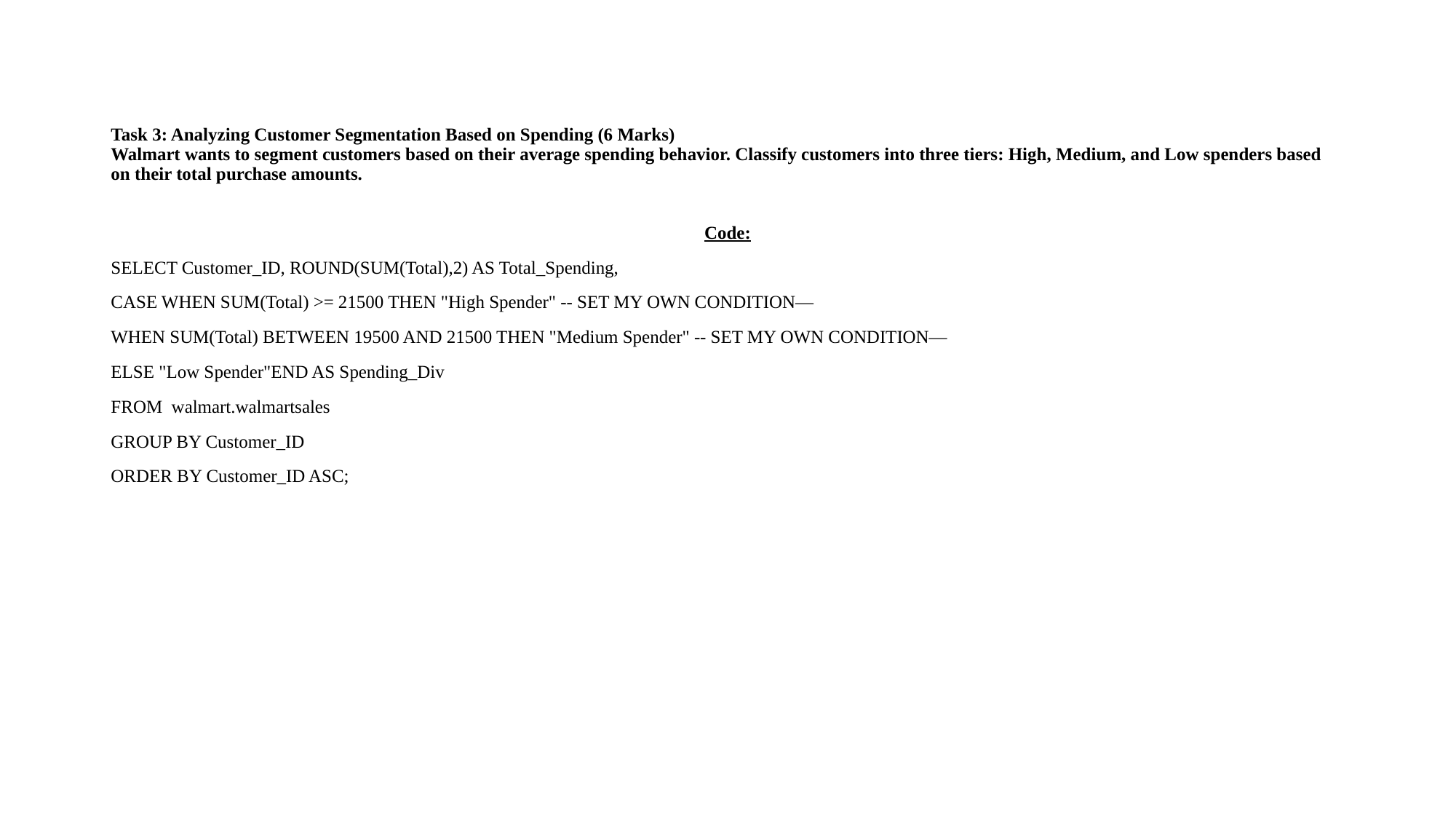

# Task 3: Analyzing Customer Segmentation Based on Spending (6 Marks) Walmart wants to segment customers based on their average spending behavior. Classify customers into three tiers: High, Medium, and Low spenders based on their total purchase amounts.
Code:
SELECT Customer_ID, ROUND(SUM(Total),2) AS Total_Spending,
CASE WHEN SUM(Total) >= 21500 THEN "High Spender" -- SET MY OWN CONDITION—
WHEN SUM(Total) BETWEEN 19500 AND 21500 THEN "Medium Spender" -- SET MY OWN CONDITION—
ELSE "Low Spender"END AS Spending_Div
FROM  walmart.walmartsales
GROUP BY Customer_ID
ORDER BY Customer_ID ASC;